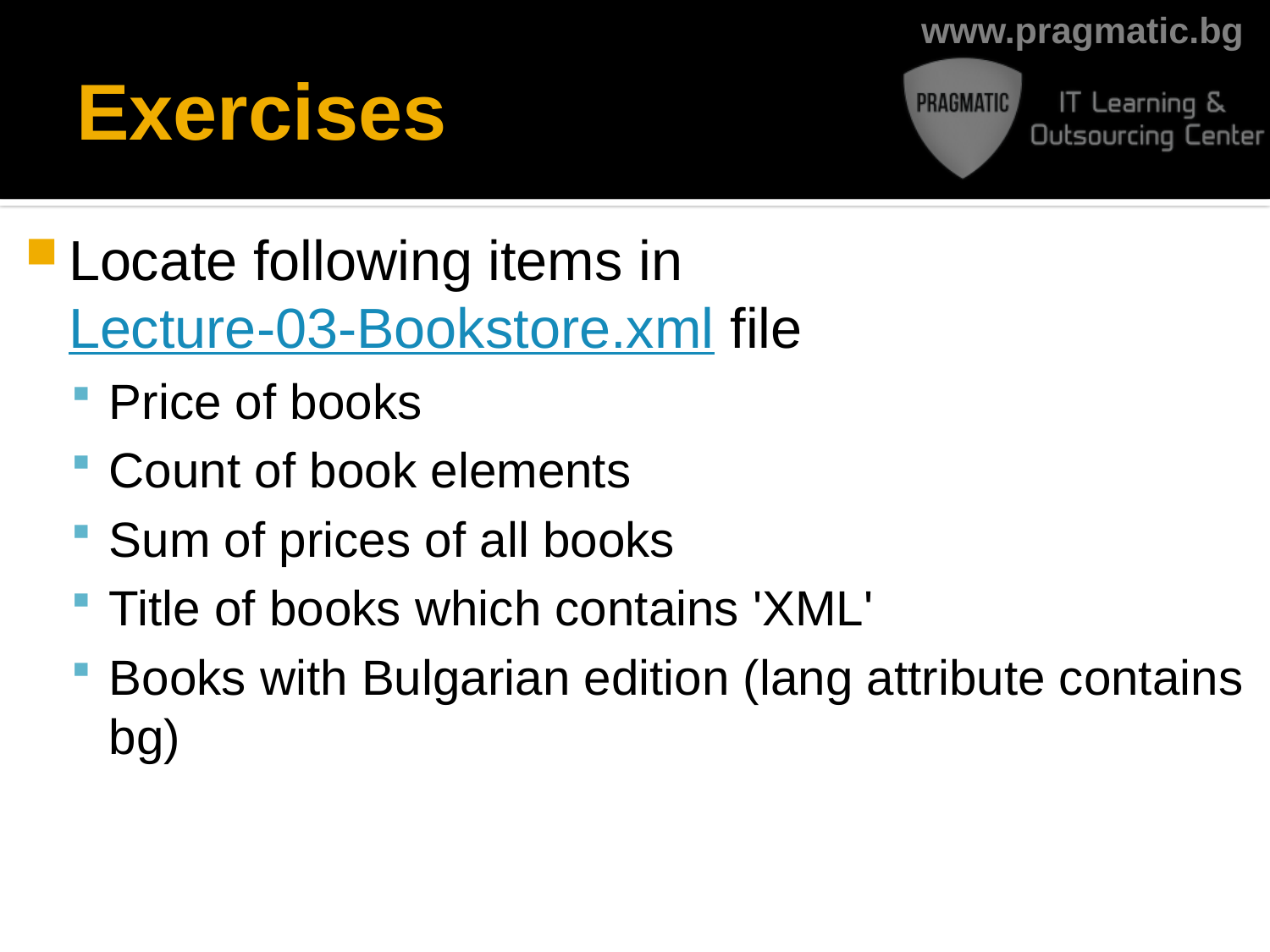

# Exercises
Locate following items in Lecture-03-Bookstore.xml file
Price of books
Count of book elements
Sum of prices of all books
Title of books which contains 'XML'
Books with Bulgarian edition (lang attribute contains bg)